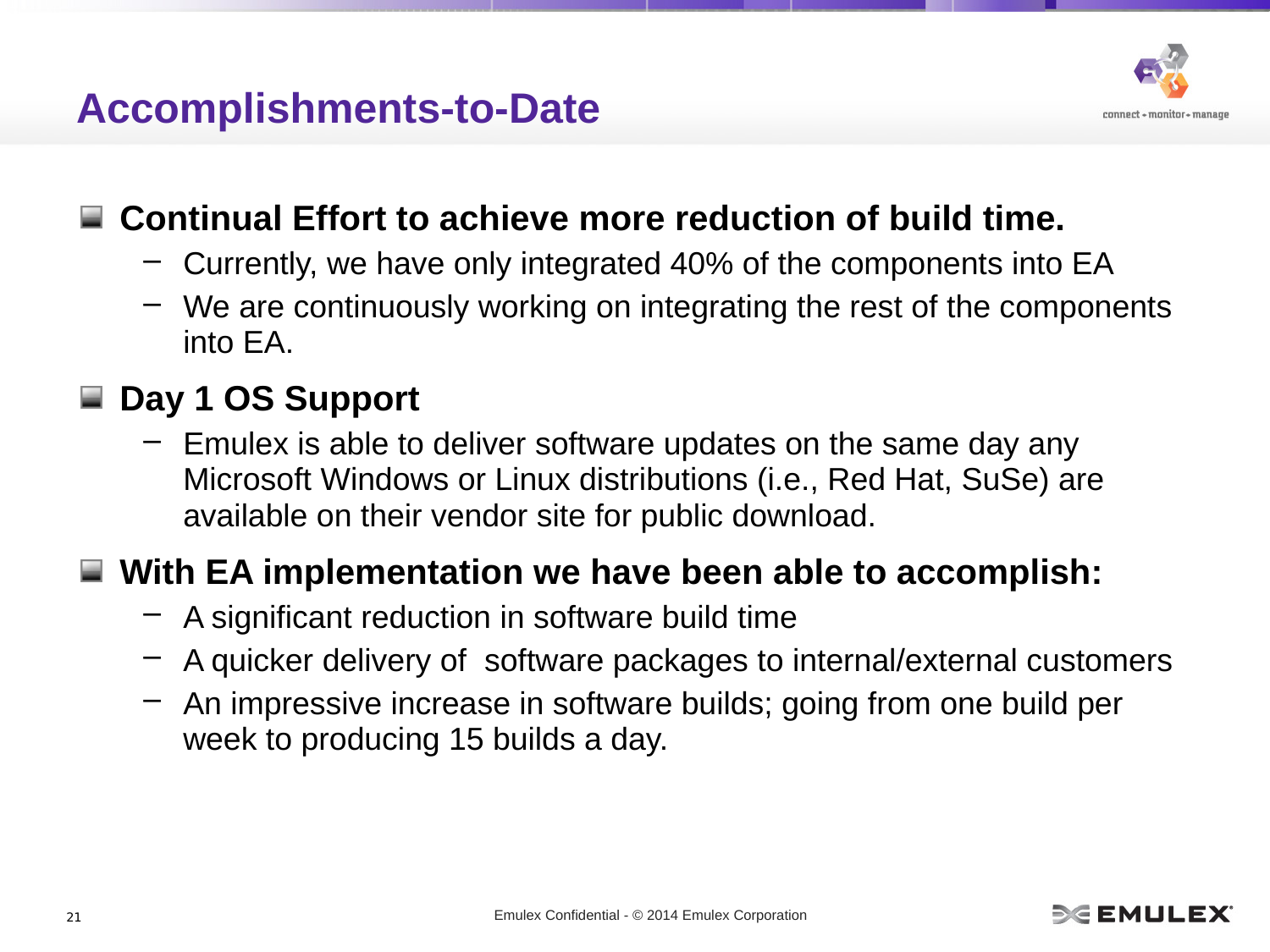

# Accomplishments-to-Date
Continual Effort to achieve more reduction of build time.
Currently, we have only integrated 40% of the components into EA
We are continuously working on integrating the rest of the components into EA.
Day 1 OS Support
Emulex is able to deliver software updates on the same day any Microsoft Windows or Linux distributions (i.e., Red Hat, SuSe) are available on their vendor site for public download.
With EA implementation we have been able to accomplish:
A significant reduction in software build time
A quicker delivery of  software packages to internal/external customers
An impressive increase in software builds; going from one build per week to producing 15 builds a day.